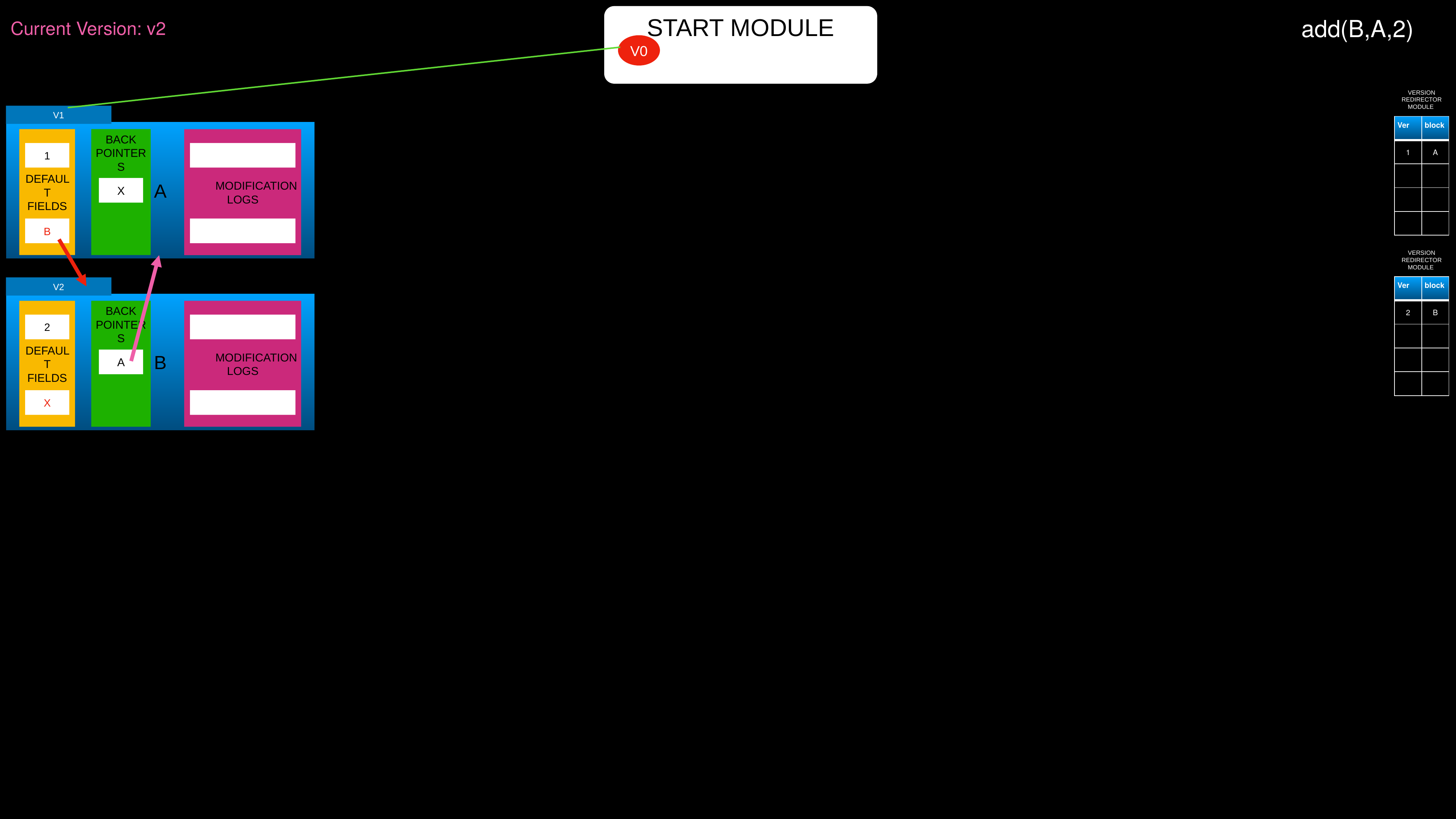

START MODULE
V0
add(B,A,2)
Current Version: v2

VERSION
 REDIRECTOR
MODULE
V1
A
MODIFICATION LOGS
DEFAULT FIELDS
BACK POINTERS
1

X
B

| Ver | block |
| --- | --- |
| 1 | A |
|  |  |
|  |  |
|  |  |

VERSION
 REDIRECTOR
MODULE

| Ver | block |
| --- | --- |
| 2 | B |
|  |  |
|  |  |
|  |  |
V2
B
MODIFICATION LOGS
DEFAULT FIELDS
BACK POINTERS
2

A
X